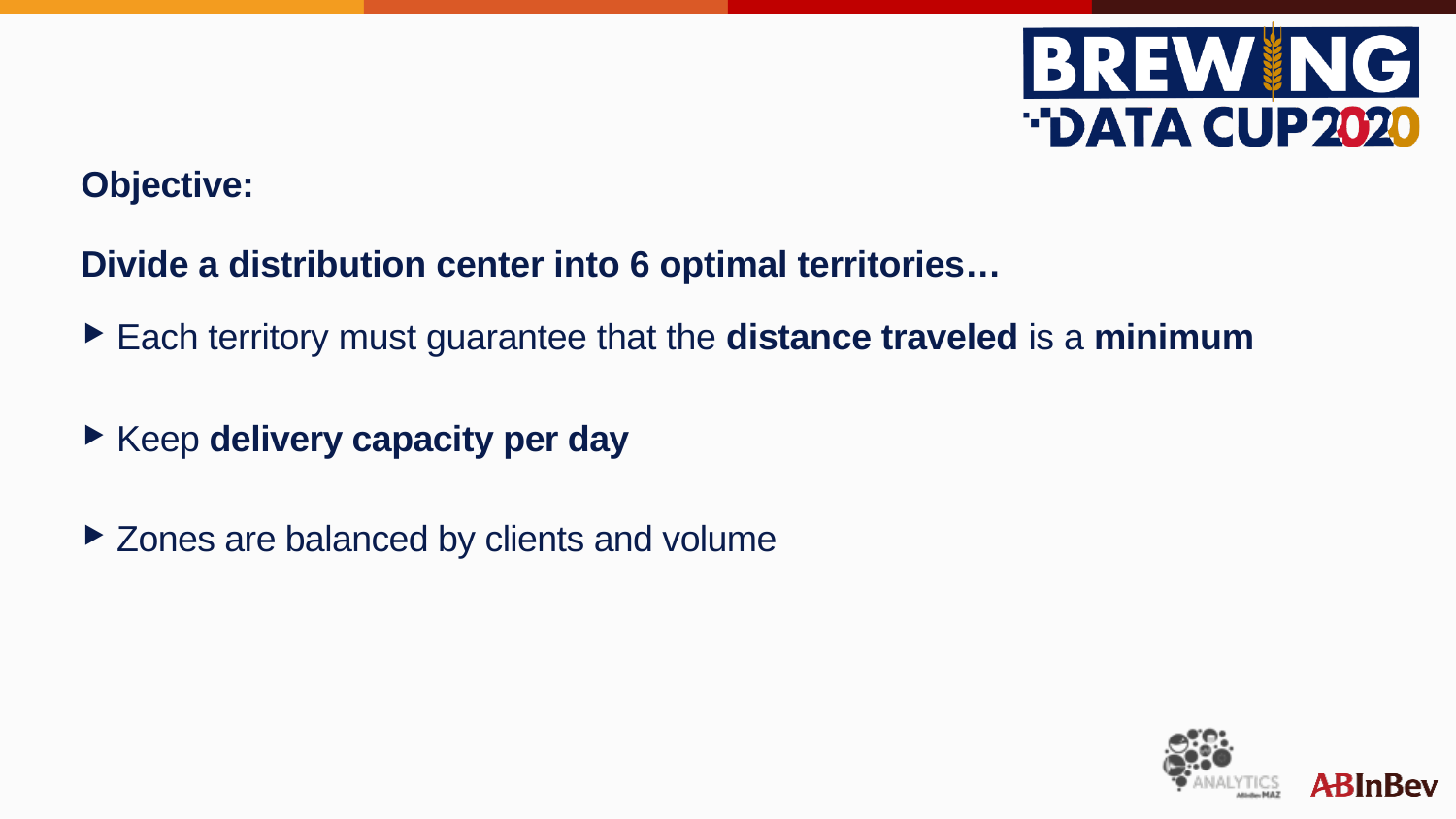

Objective:

Divide a distribution center into 6 optimal territories…

 Each territory must guarantee that the distance traveled is a minimum

 Keep delivery capacity per day

 Zones are balanced by clients and volume